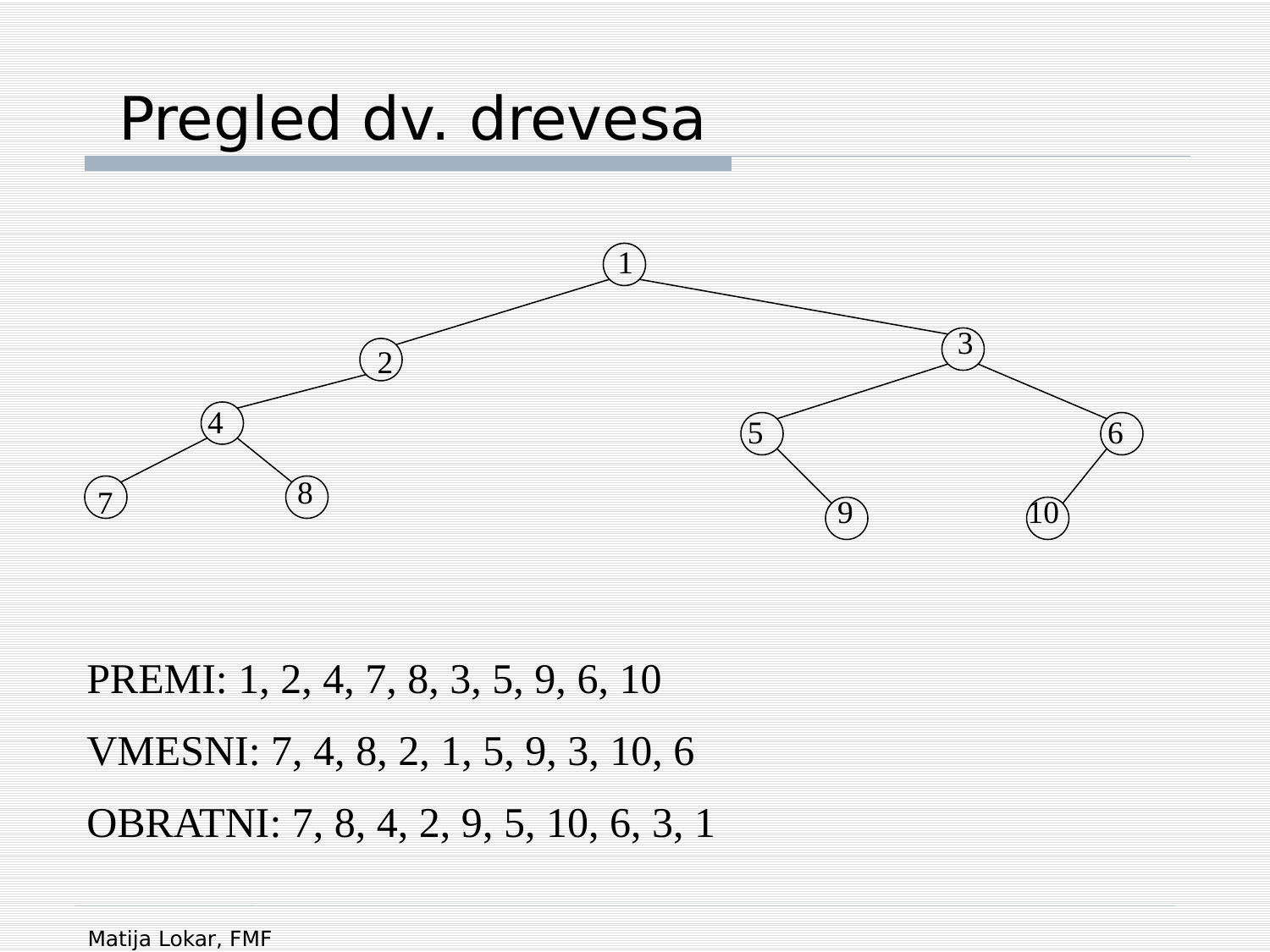

# Pregled dv. drevesa
1

3
2
4
5
6
8
7
9
10
PREMI: 1, 2, 4, 7, 8, 3, 5, 9, 6, 10
VMESNI: 7, 4, 8, 2, 1, 5, 9, 3, 10, 6
OBRATNI: 7, 8, 4, 2, 9, 5, 10, 6, 3, 1
Matija Lokar, FMF